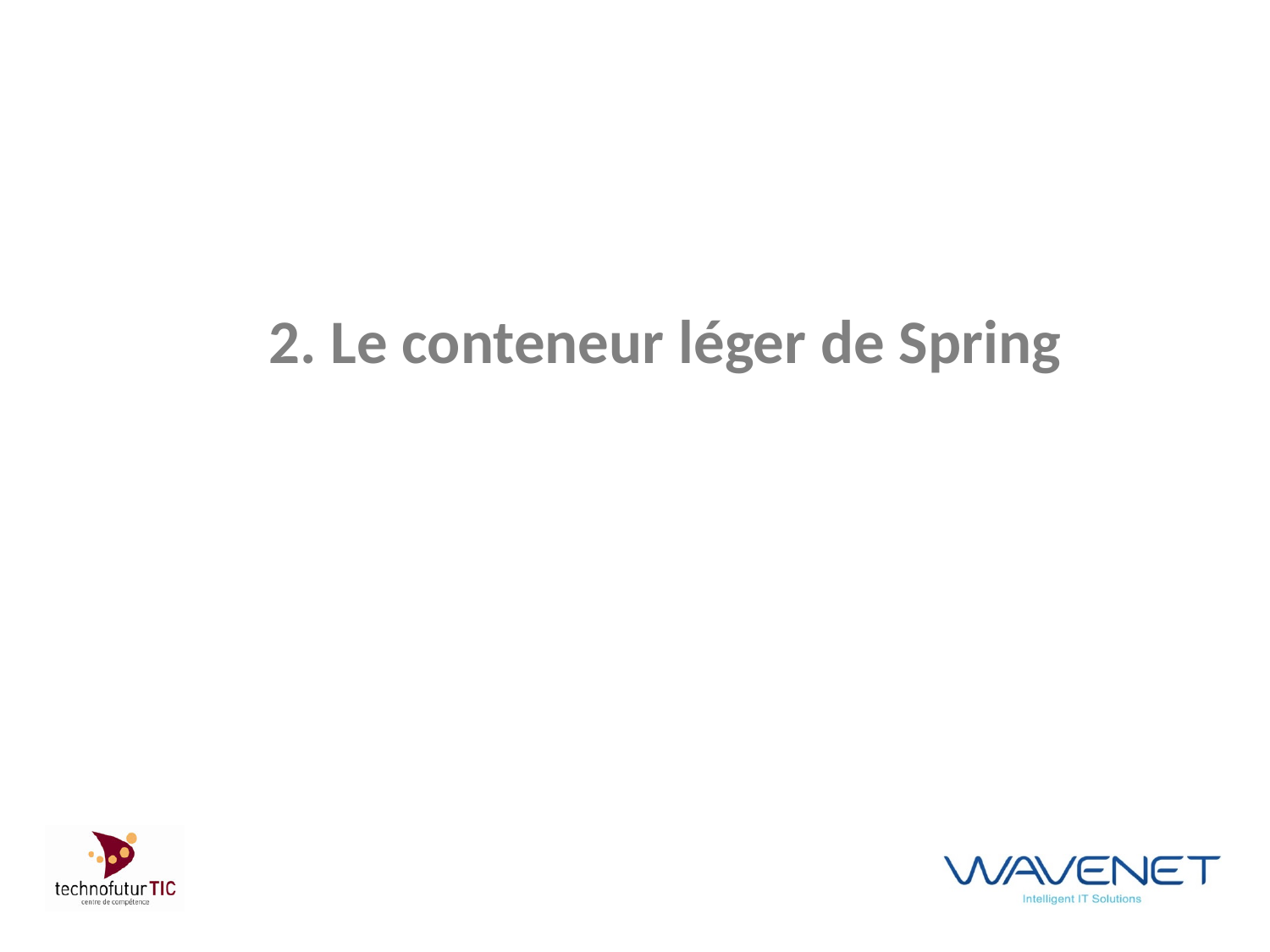

# 2. Le conteneur léger de Spring